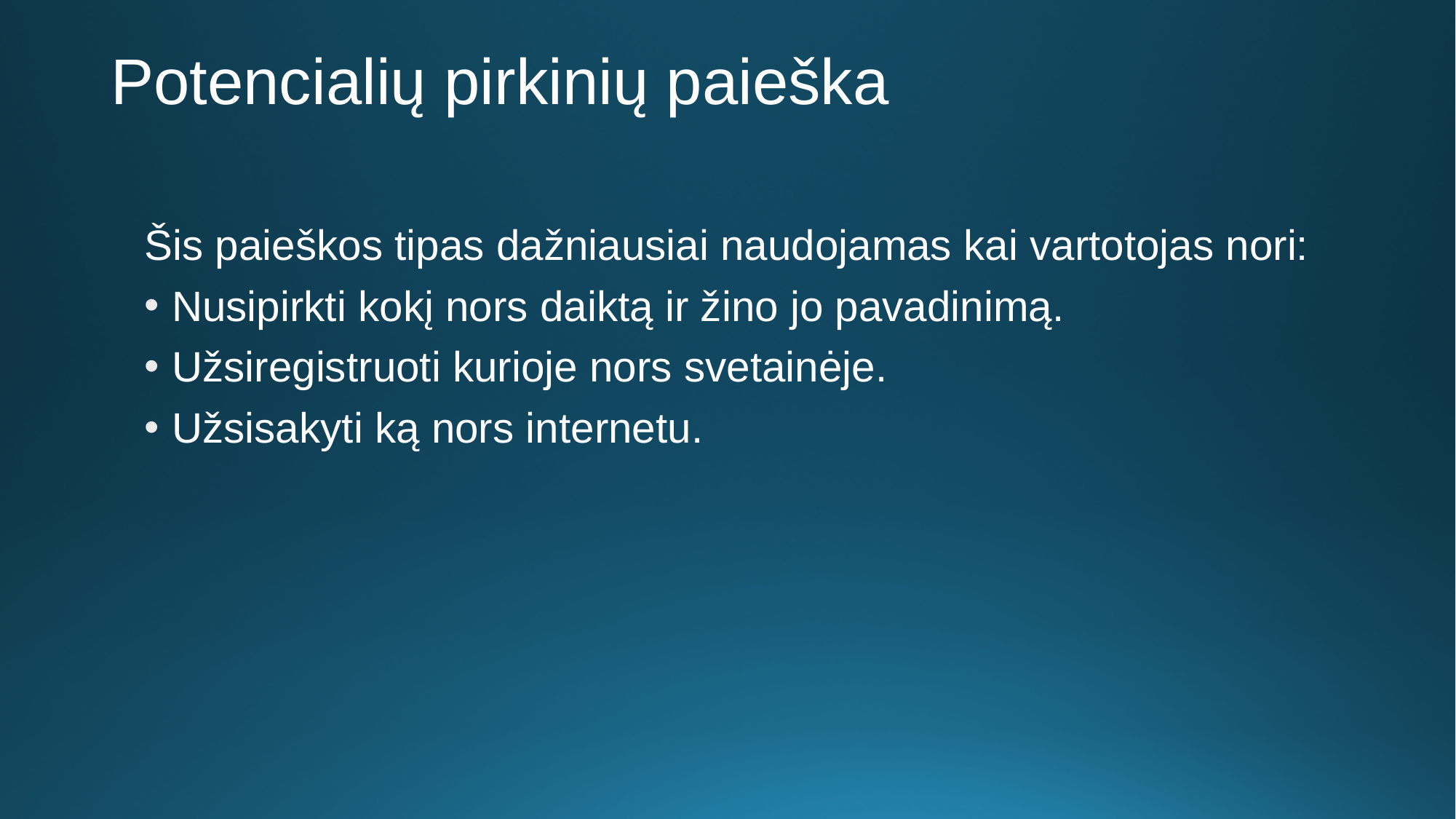

# Potencialių pirkinių paieška
Šis paieškos tipas dažniausiai naudojamas kai vartotojas nori:
Nusipirkti kokį nors daiktą ir žino jo pavadinimą.
Užsiregistruoti kurioje nors svetainėje.
Užsisakyti ką nors internetu.